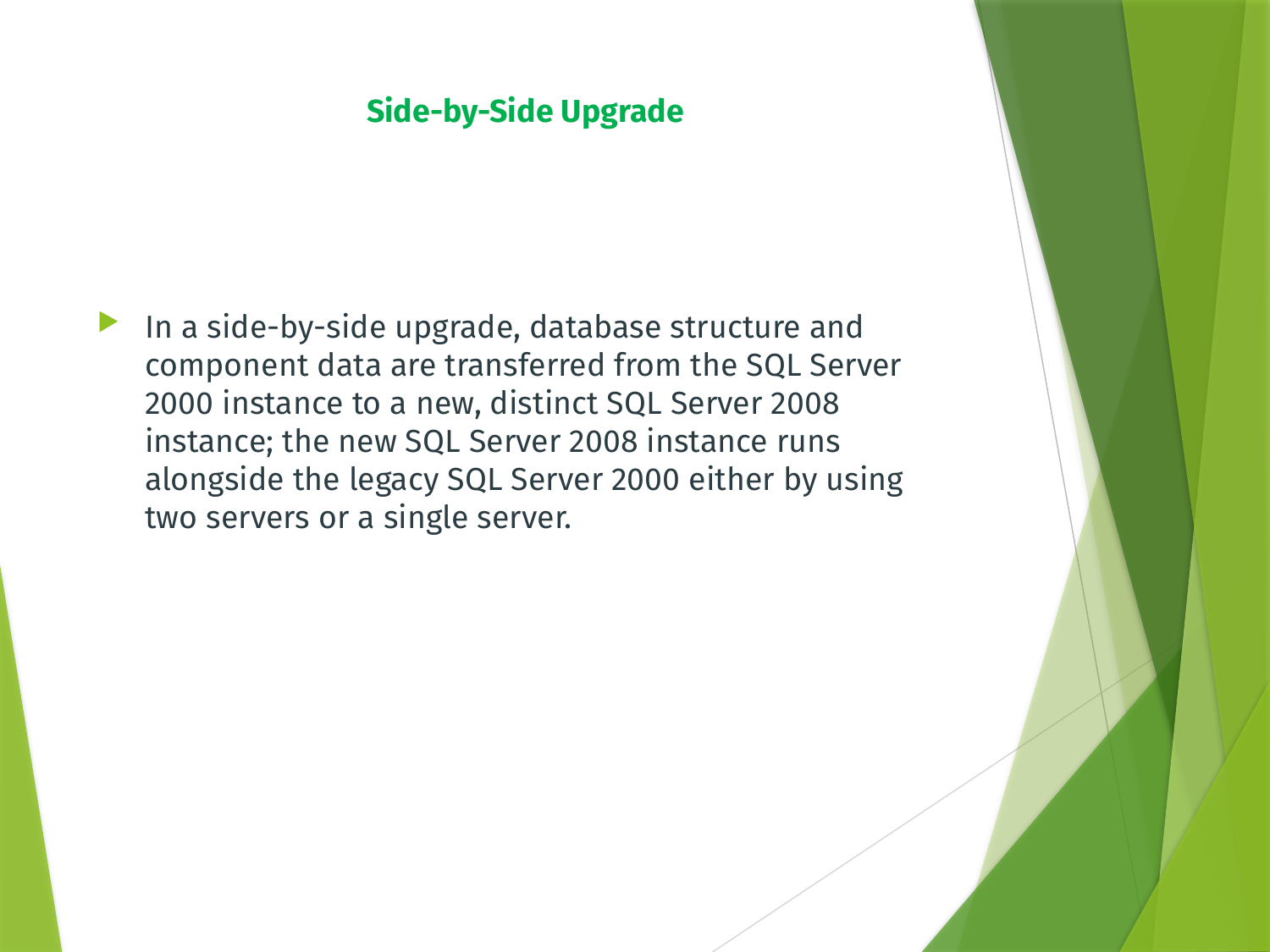

# Side-by-Side Upgrade
In a side-by-side upgrade, database structure and component data are transferred from the SQL Server 2000 instance to a new, distinct SQL Server 2008 instance; the new SQL Server 2008 instance runs alongside the legacy SQL Server 2000 either by using two servers or a single server.